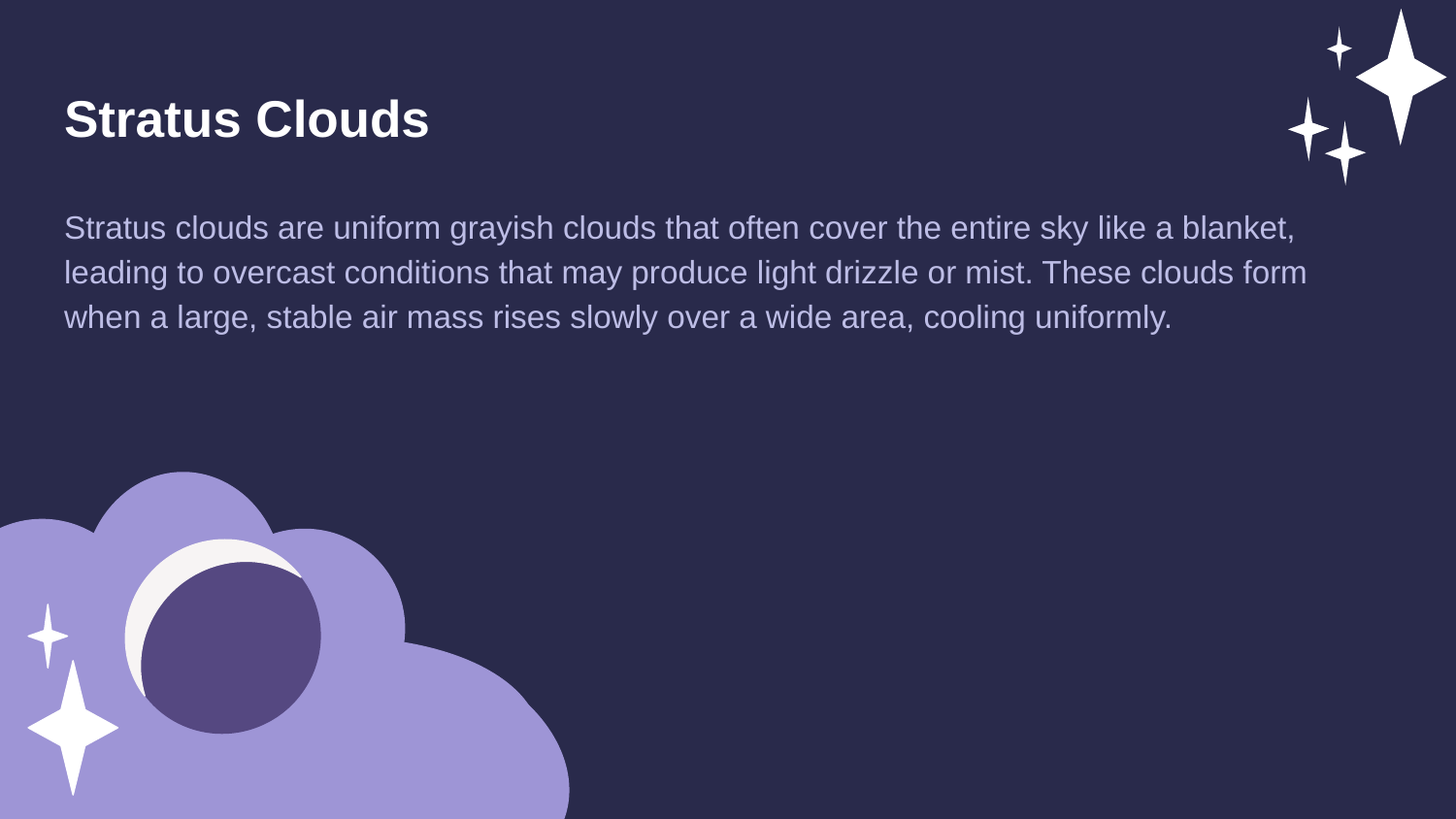

Stratus Clouds
Stratus clouds are uniform grayish clouds that often cover the entire sky like a blanket, leading to overcast conditions that may produce light drizzle or mist. These clouds form when a large, stable air mass rises slowly over a wide area, cooling uniformly.